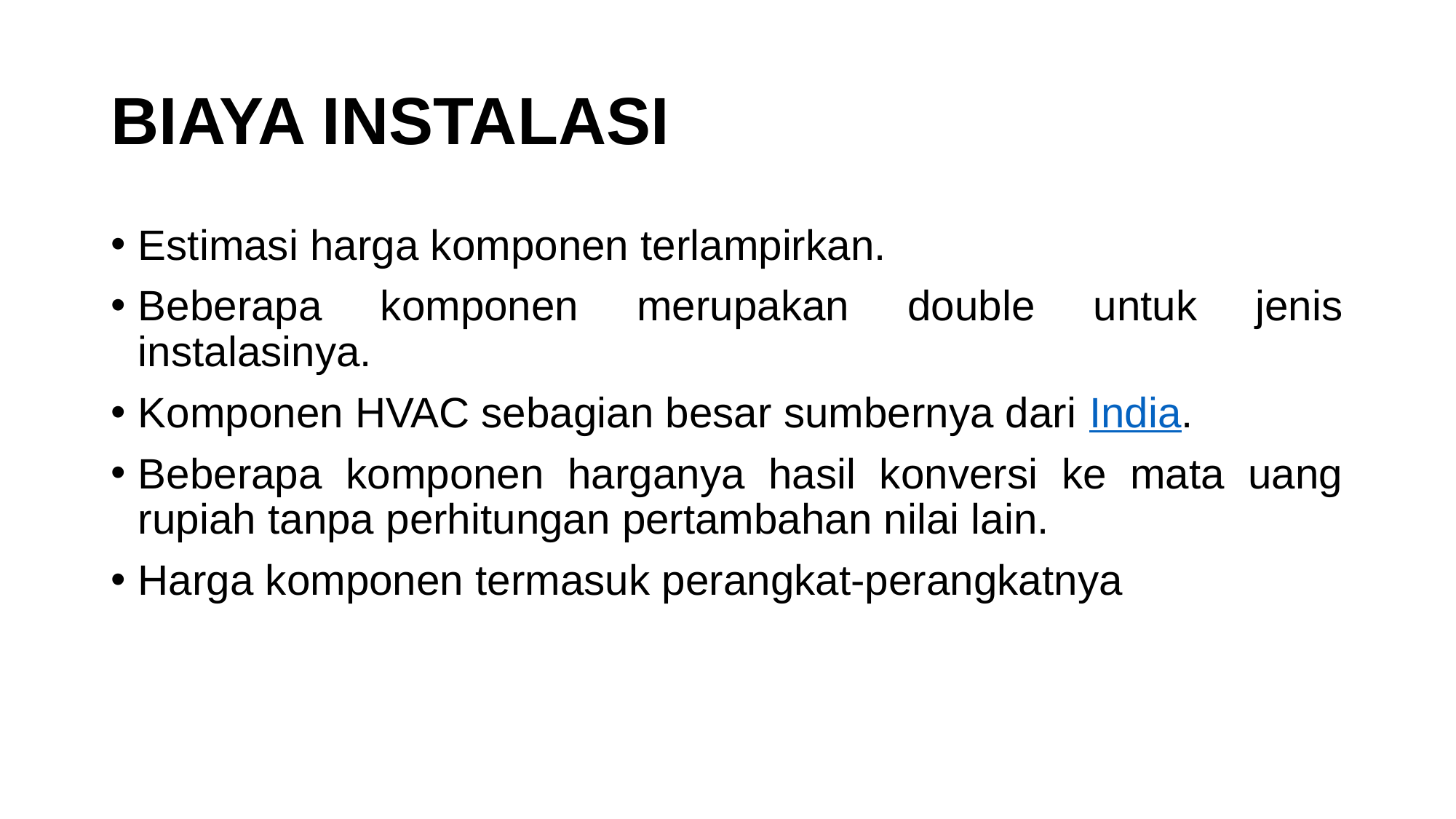

# BIAYA INSTALASI
Estimasi harga komponen terlampirkan.
Beberapa komponen merupakan double untuk jenis instalasinya.
Komponen HVAC sebagian besar sumbernya dari India.
Beberapa komponen harganya hasil konversi ke mata uang rupiah tanpa perhitungan pertambahan nilai lain.
Harga komponen termasuk perangkat-perangkatnya